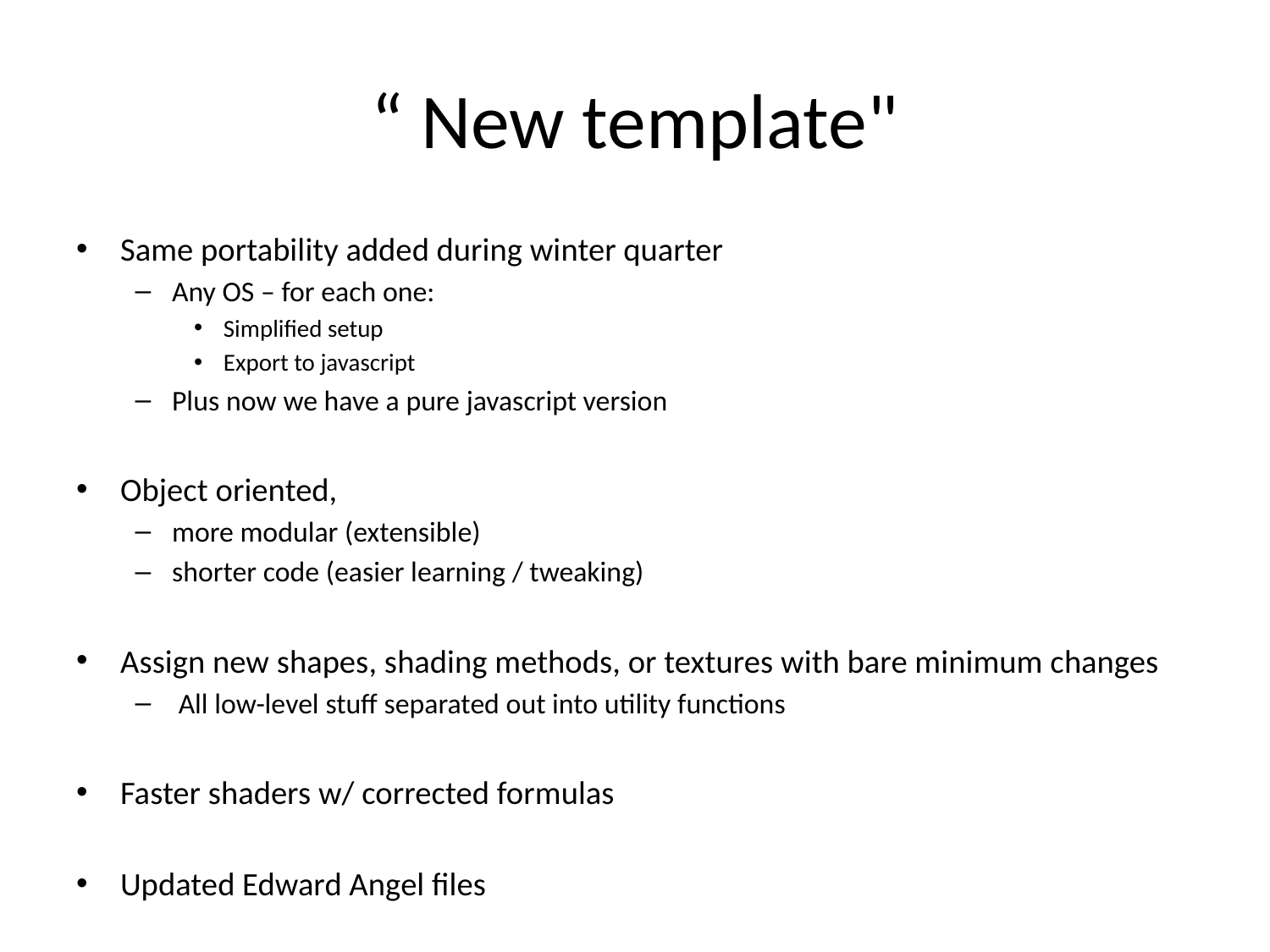

# “ New template"
Same portability added during winter quarter
Any OS – for each one:
Simplified setup
Export to javascript
Plus now we have a pure javascript version

Object oriented,
more modular (extensible)
shorter code (easier learning / tweaking)

Assign new shapes, shading methods, or textures with bare minimum changes
 All low-level stuff separated out into utility functions

Faster shaders w/ corrected formulas

Updated Edward Angel files